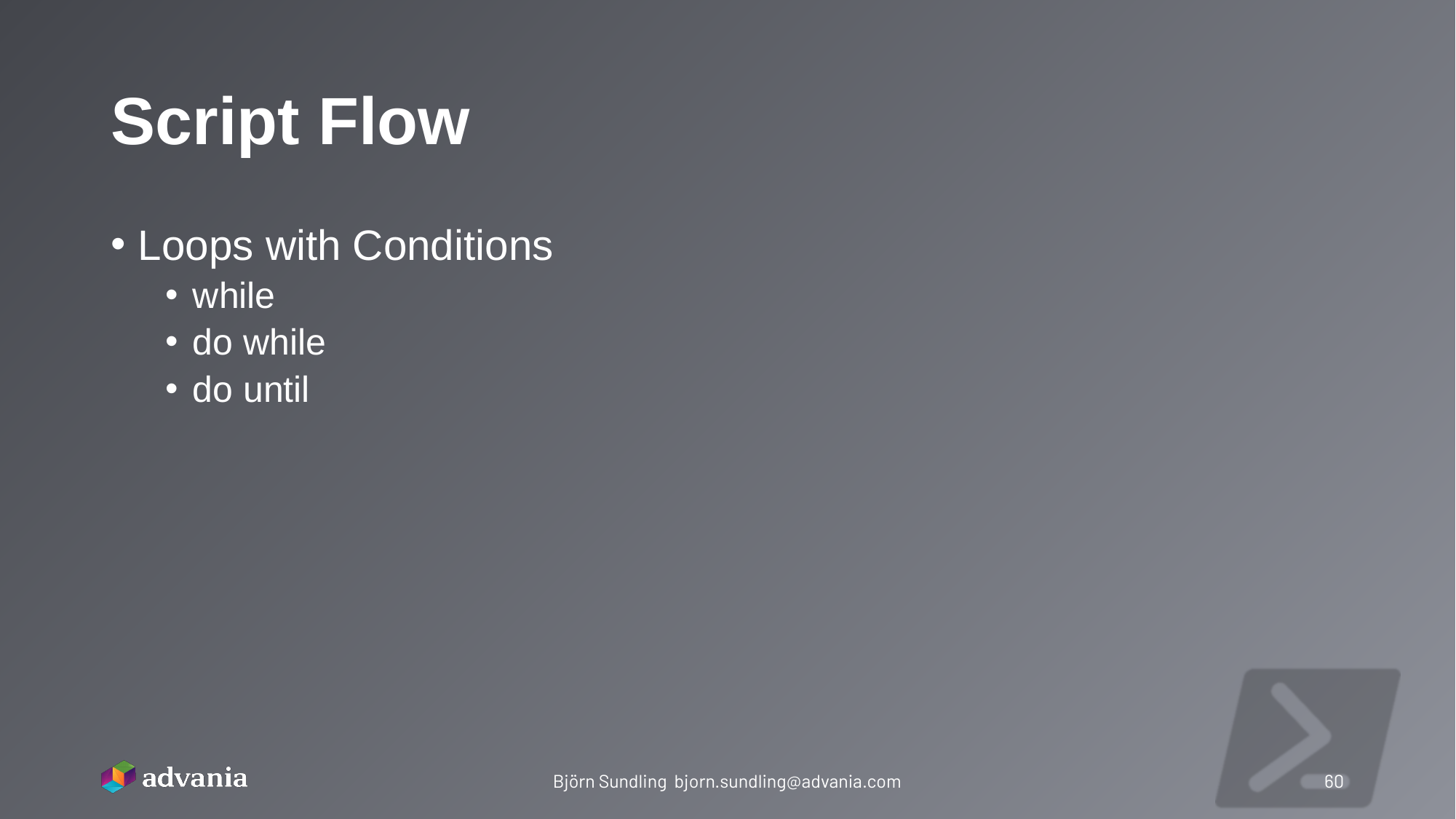

# Script Flow
Loops with Conditions
while
do while
do until
Björn Sundling  bjorn.sundling@advania.com
60